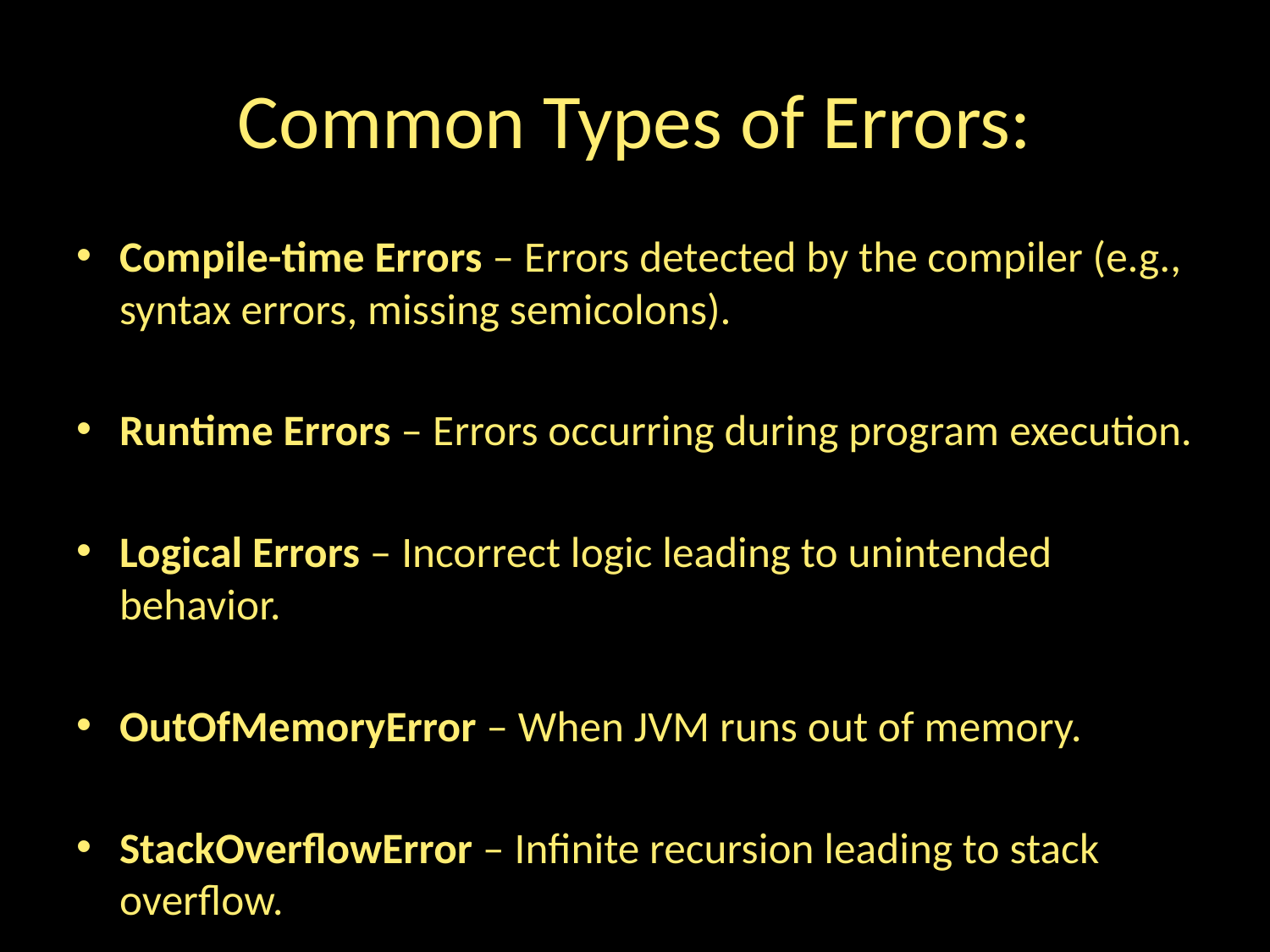

# Common Types of Errors:
Compile-time Errors – Errors detected by the compiler (e.g., syntax errors, missing semicolons).

Runtime Errors – Errors occurring during program execution.

Logical Errors – Incorrect logic leading to unintended behavior.

OutOfMemoryError – When JVM runs out of memory.

StackOverflowError – Infinite recursion leading to stack overflow.